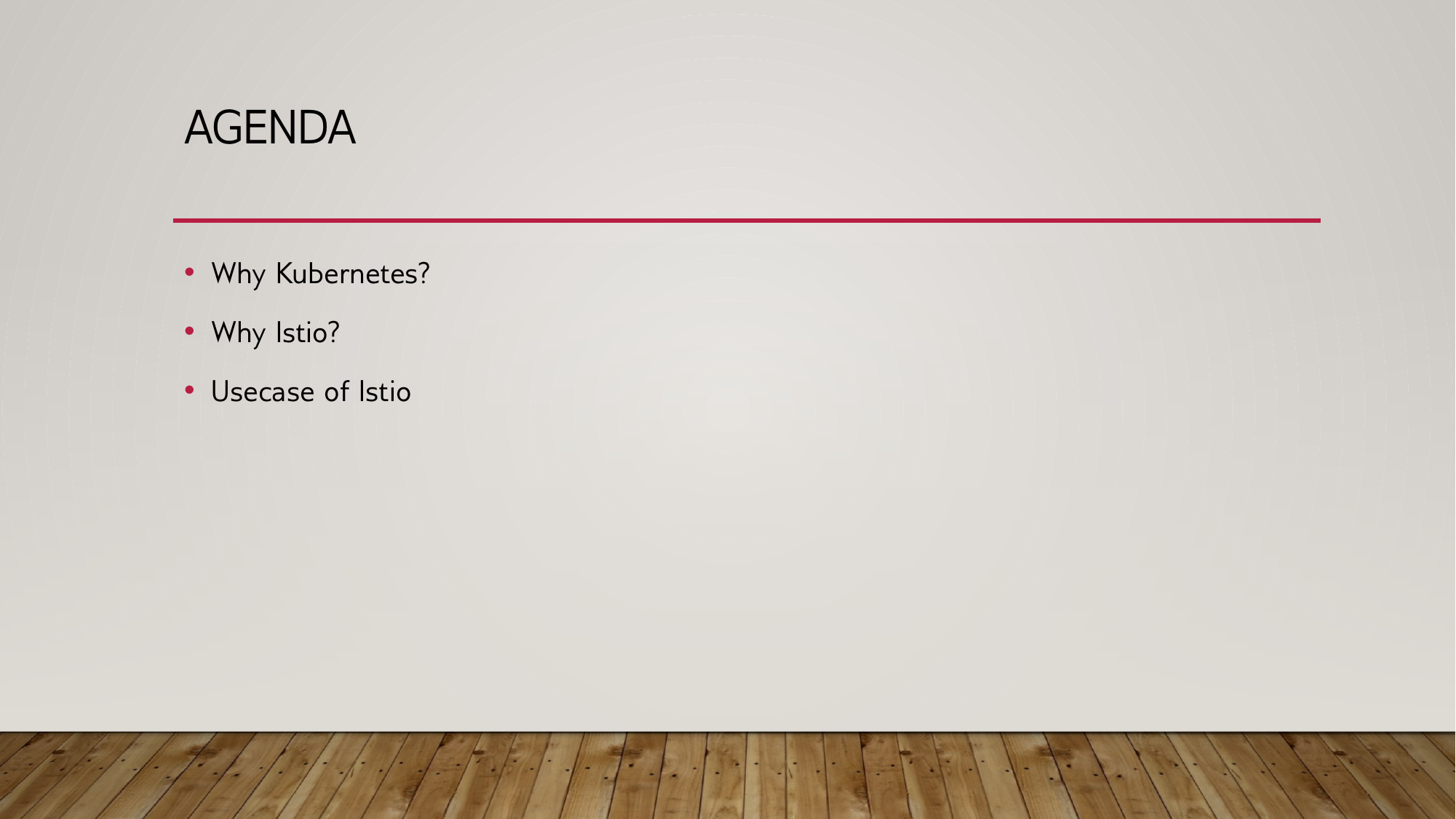

# agenda
Why Kubernetes?
Why Istio?
Usecase of Istio